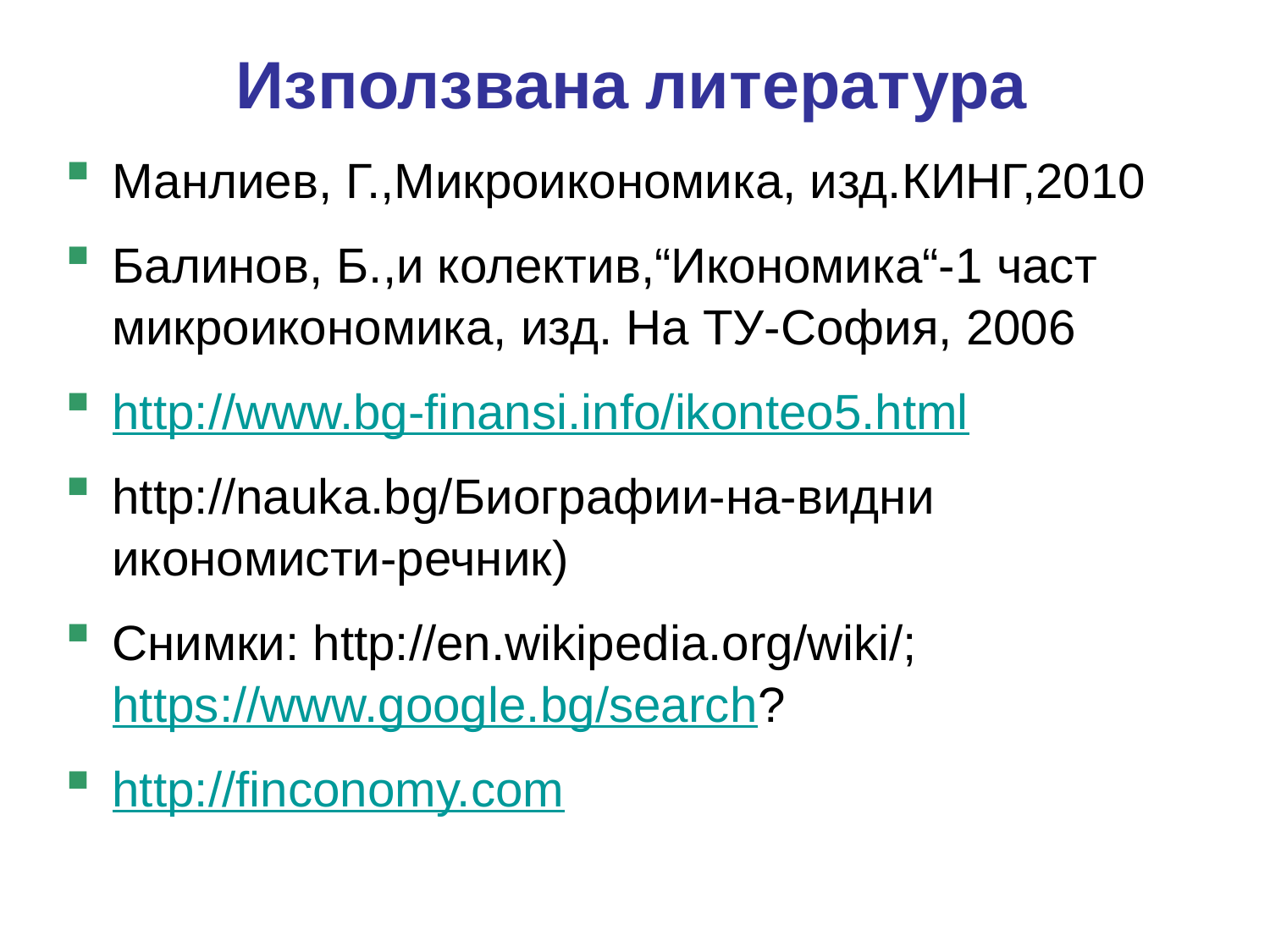

# Използвана литература
Манлиев, Г.,Микроикономика, изд.КИНГ,2010
Балинов, Б.,и колектив,“Икономика“-1 част микроикономика, изд. На ТУ-София, 2006
http://www.bg-finansi.info/ikonteo5.html
http://nauka.bg/Биографии-на-видни икономисти-речник)
Снимки: http://en.wikipedia.org/wiki/; https://www.google.bg/search?
http://finconomy.com